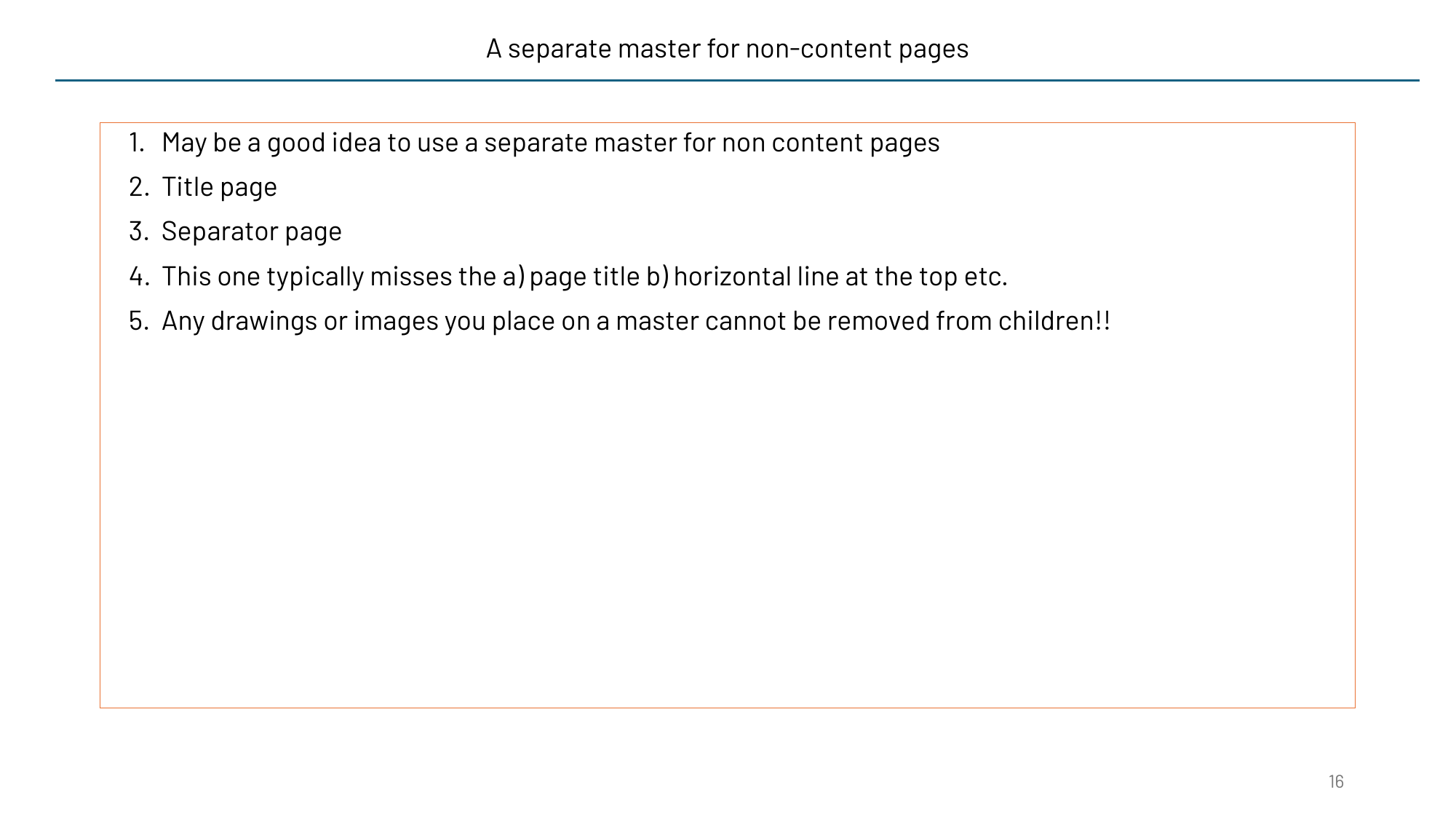

# A separate master for non-content pages
May be a good idea to use a separate master for non content pages
Title page
Separator page
This one typically misses the a) page title b) horizontal line at the top etc.
Any drawings or images you place on a master cannot be removed from children!!
16